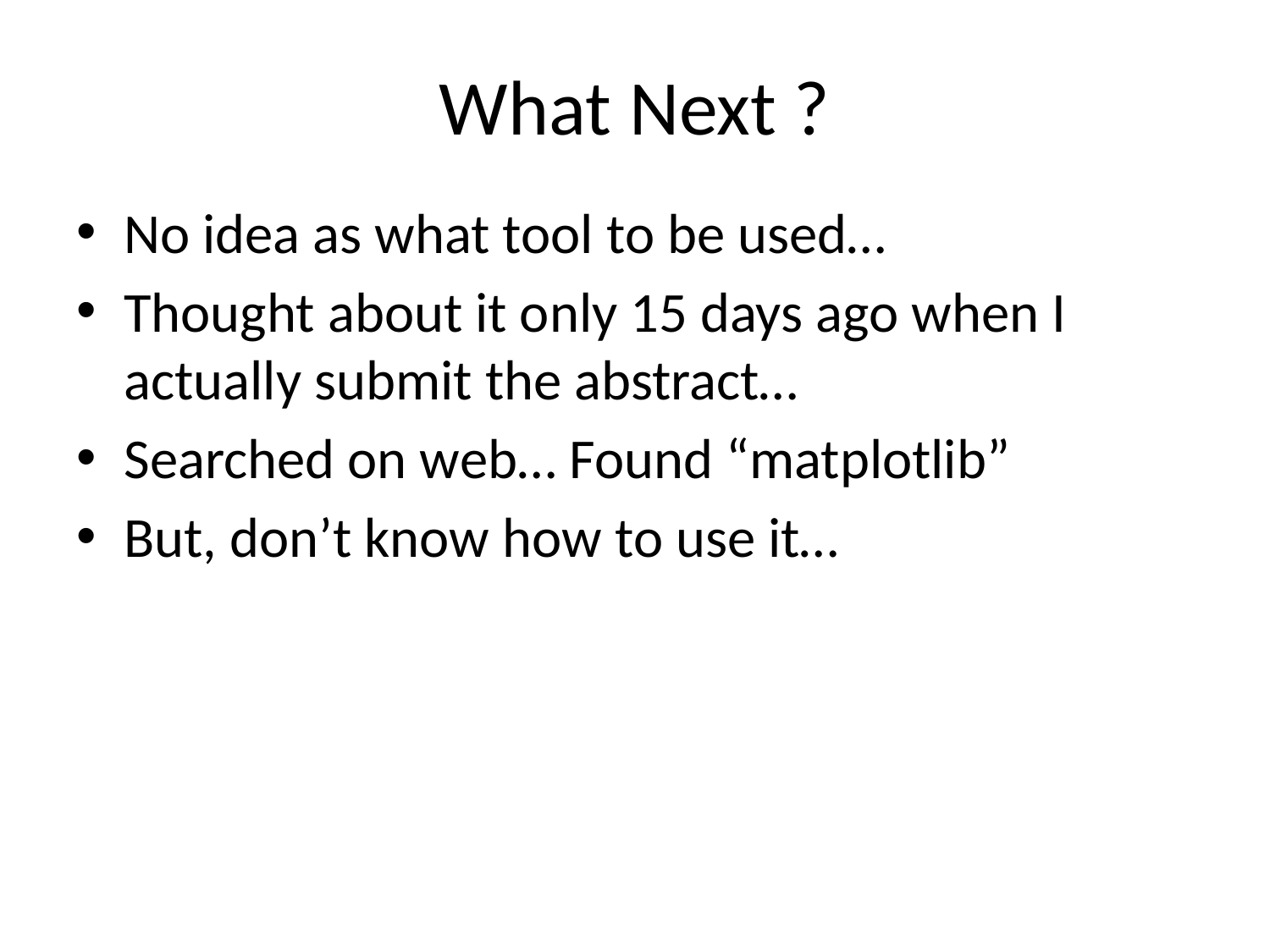

# What Next ?
No idea as what tool to be used…
Thought about it only 15 days ago when I actually submit the abstract…
Searched on web… Found “matplotlib”
But, don’t know how to use it…